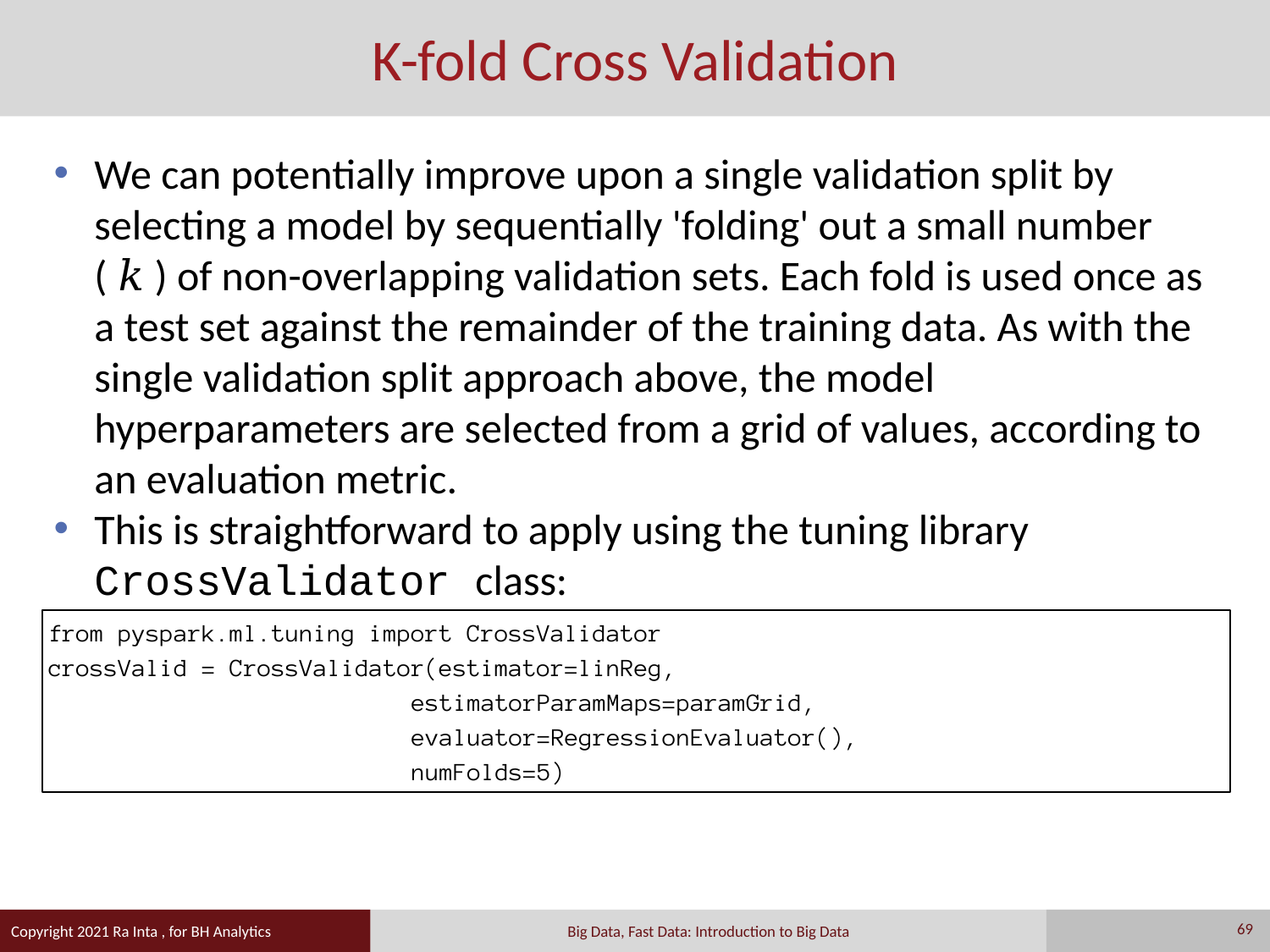

# K-fold Cross Validation
We can potentially improve upon a single validation split by selecting a model by sequentially 'folding' out a small number ( 𝑘 ) of non-overlapping validation sets. Each fold is used once as a test set against the remainder of the training data. As with the single validation split approach above, the model hyperparameters are selected from a grid of values, according to an evaluation metric.
This is straightforward to apply using the tuning library CrossValidator class:
from pyspark.ml.tuning import CrossValidator
crossValid = CrossValidator(estimator=linReg,
                          estimatorParamMaps=paramGrid,
                          evaluator=RegressionEvaluator(),
                          numFolds=5)
69